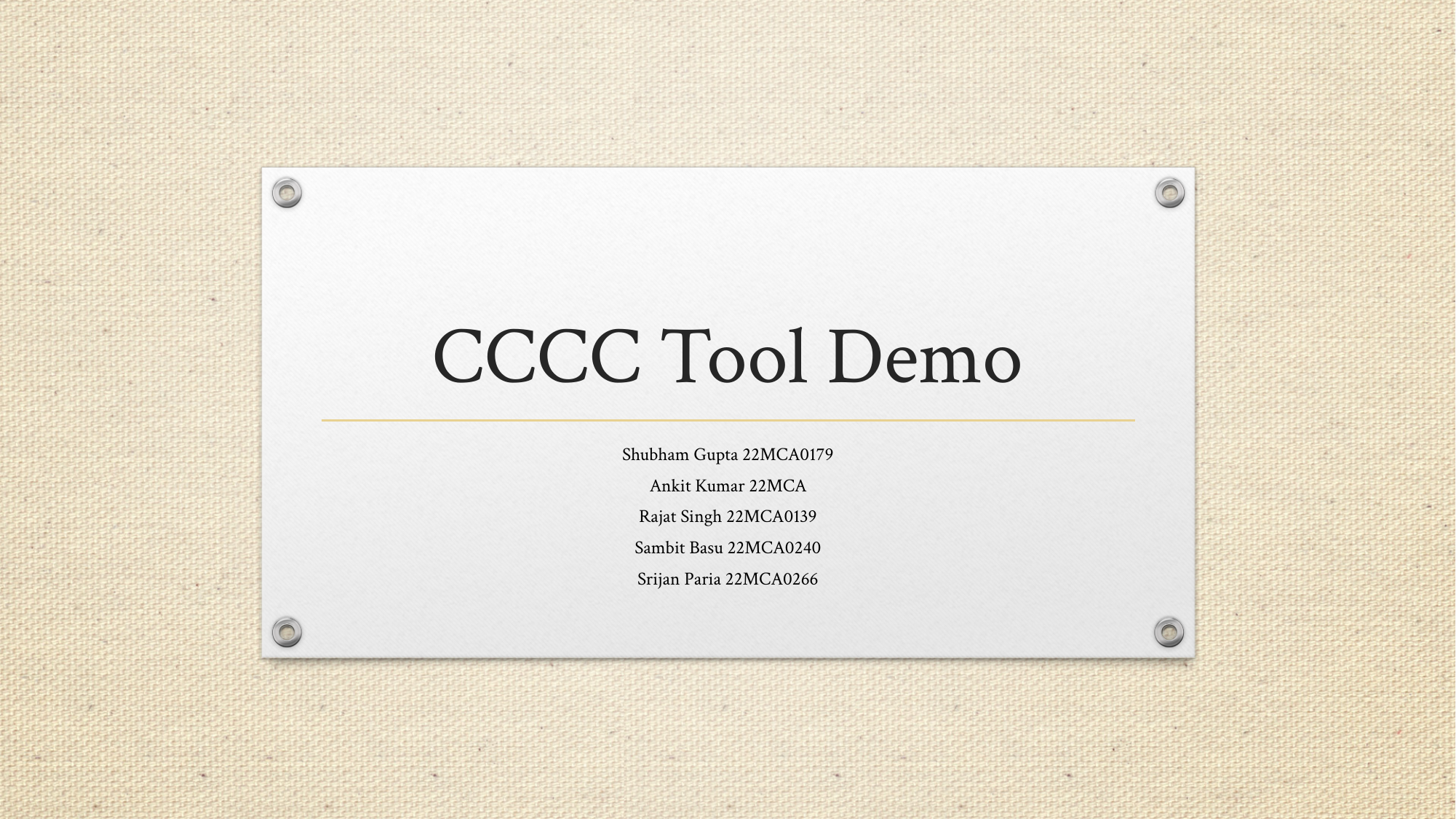

# CCCC Tool Demo
Shubham Gupta 22MCA0179
Ankit Kumar 22MCA
Rajat Singh 22MCA0139
Sambit Basu 22MCA0240
Srijan Paria 22MCA0266